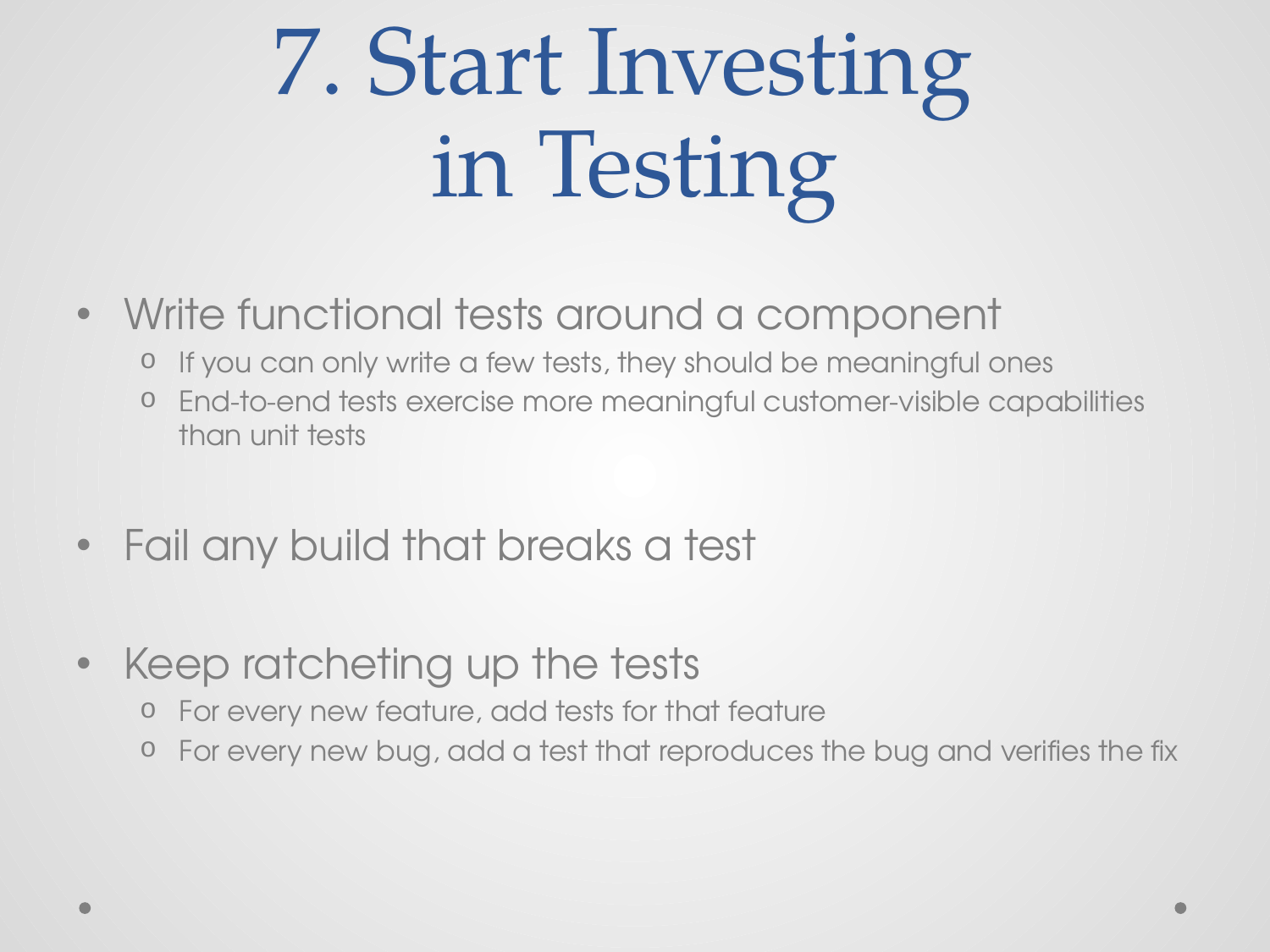

# 7. Start Investing in Testing

Write functional tests around a component
If you can only write a few tests, they should be meaningful ones
End-to-end tests exercise more meaningful customer-visible capabilities than unit tests

Fail any build that breaks a test

Keep ratcheting up the tests
For every new feature, add tests for that feature
For every new bug, add a test that reproduces the bug and verifies the fix